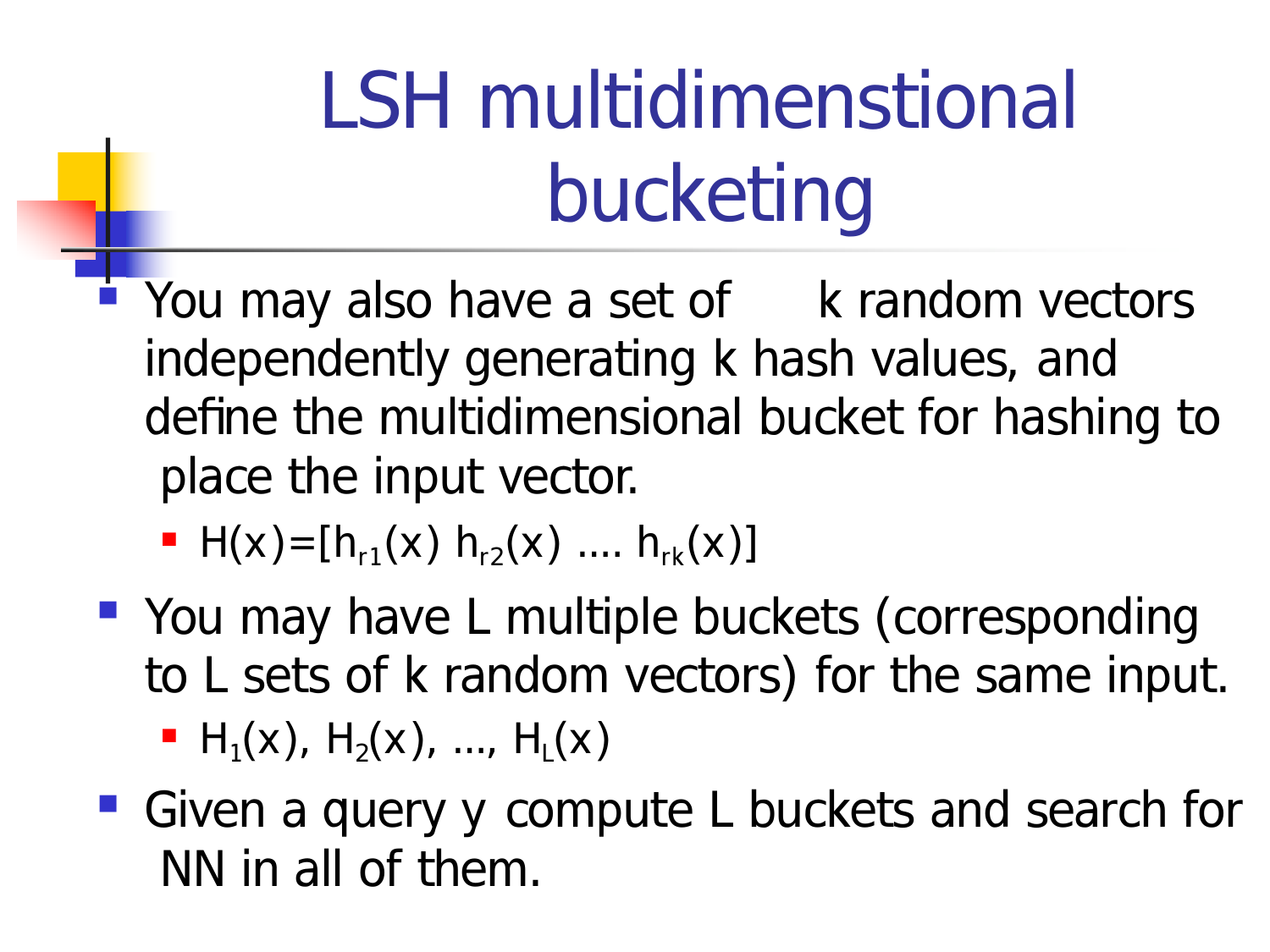

# LSH multidimenstional  bucketing
You may also have a set of	k random vectors  independently generating k hash values, and  define the multidimensional bucket for hashing to  place the input vector.
H(x)=[hr1(x) hr2(x) …. hrk(x)]
You may have L multiple buckets (corresponding  to L sets of k random vectors) for the same input.
H1(x), H2(x), …, HL(x)
Given a query y compute L buckets and search for  NN in all of them.